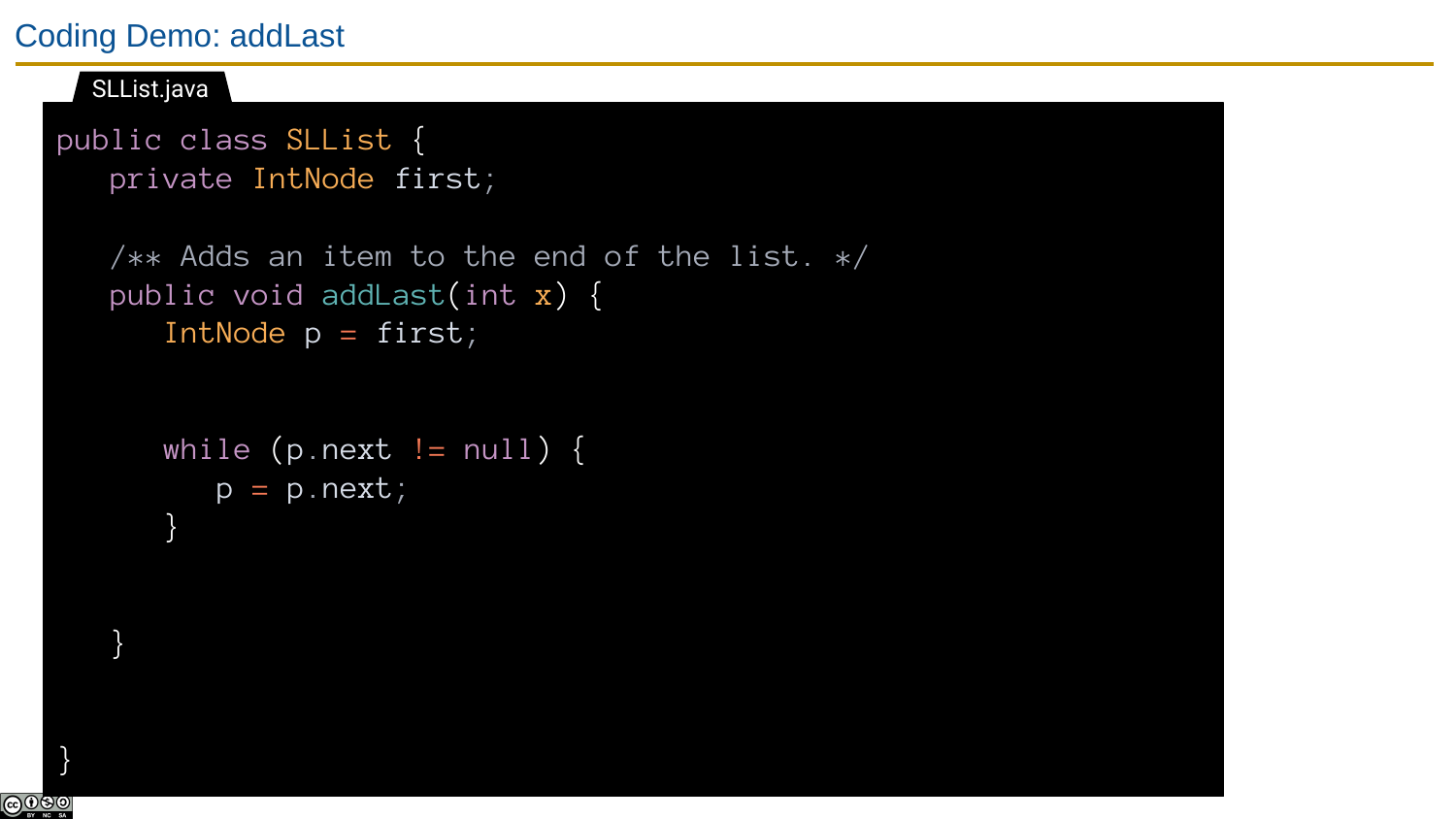

# Coding Demo: addLast
SLList.java
public class SLList {
   private IntNode first;

   /** Adds an item to the end of the list. */
   public void addLast(int x) {
      IntNode p = first;

      while (p.next != null) {
         p = p.next;
      }

   }

}